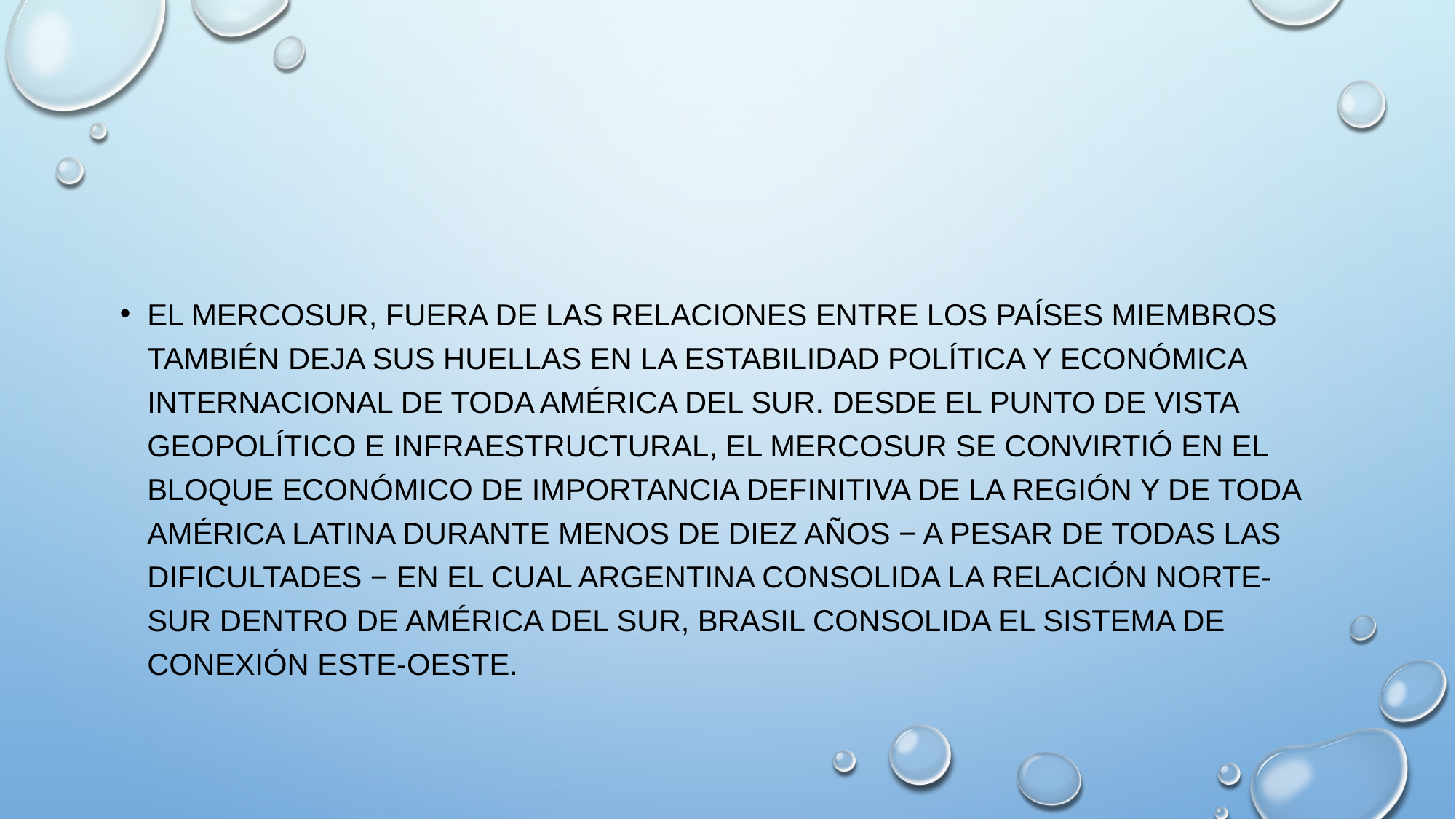

El MERCOSUR, fuera de las relaciones entre los países miembros también deja sus huellas en la estabilidad política y económica internacional de toda América del Sur. Desde el punto de vista geopolítico e infraestructural, el MERCOSUR se convirtió en el bloque económico de importancia definitiva de la región y de toda América Latina durante menos de diez años − a pesar de todas las dificultades − en el cual Argentina consolida la relación Norte-Sur dentro de América del Sur, Brasil consolida el sistema de conexión Este-Oeste.